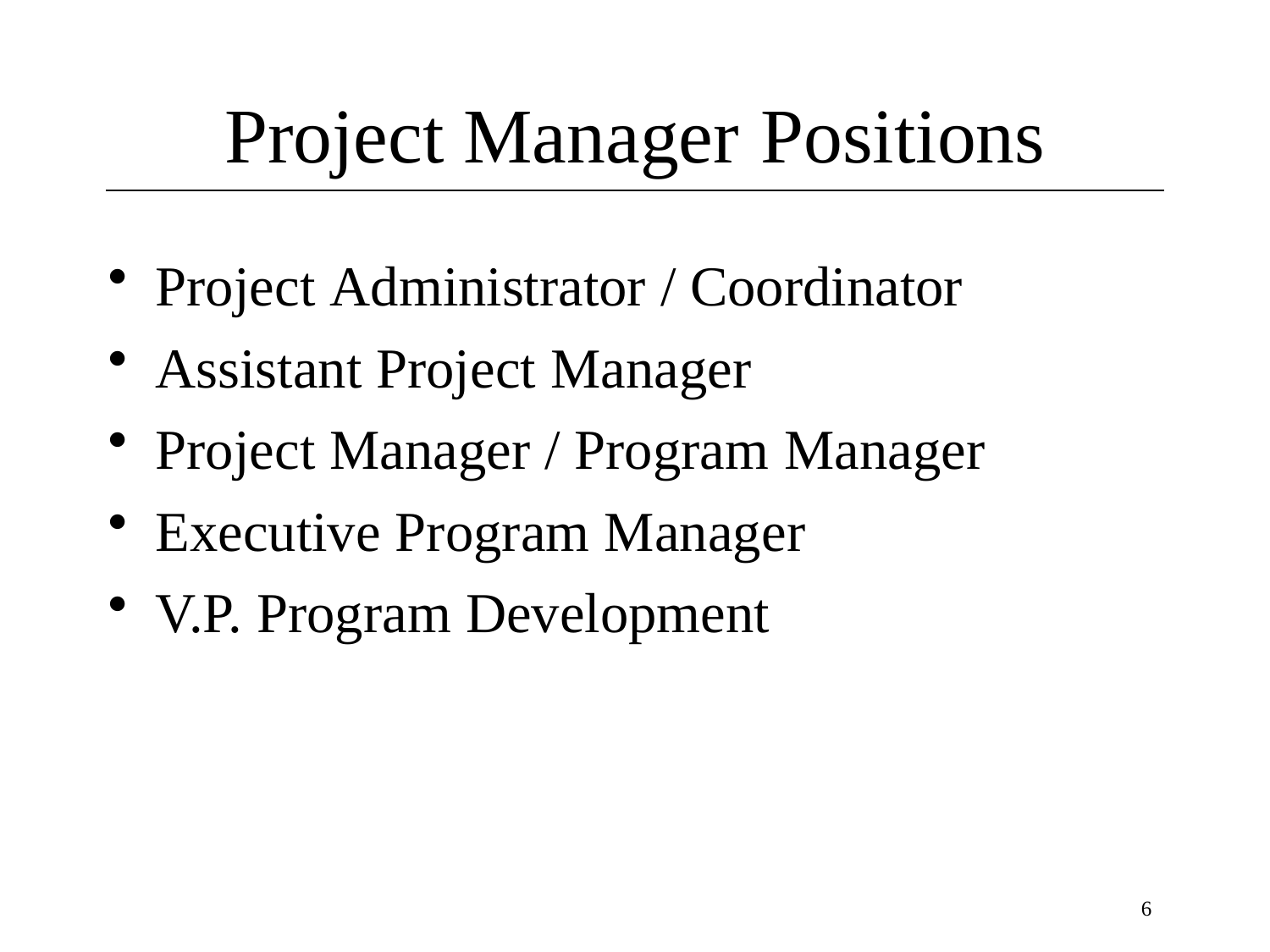

# Project Manager	Positions
Project Administrator / Coordinator
Assistant Project Manager
Project Manager / Program Manager
Executive Program Manager
V.P. Program Development
6